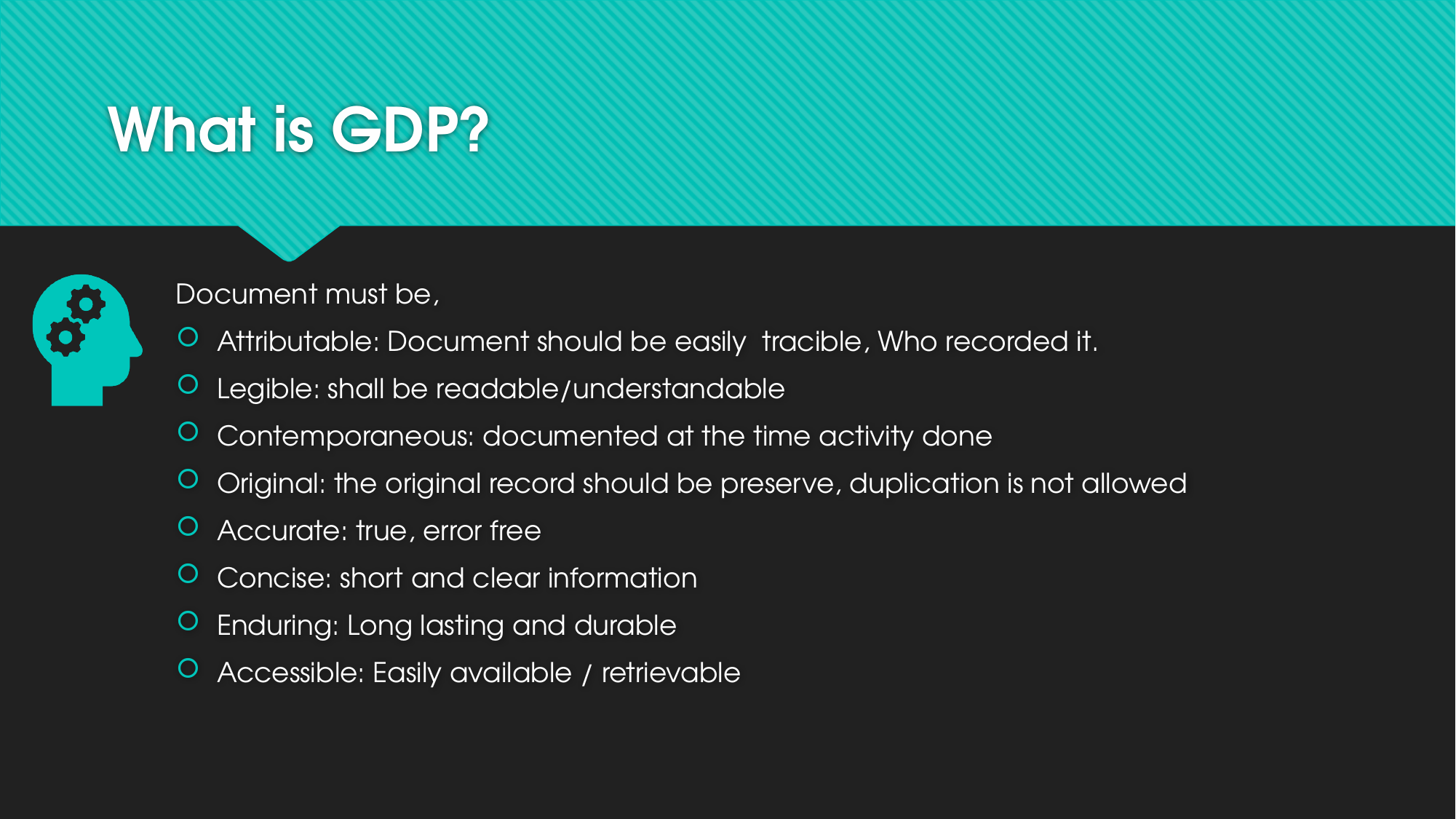

# What is GDP?

Document must be,
Attributable: Document should be easily  tracible, Who recorded it.
Legible: shall be readable/understandable
Contemporaneous: documented at the time activity done
Original: the original record should be preserve, duplication is not allowed
Accurate: true, error free
Concise: short and clear information
Enduring: Long lasting and durable
Accessible: Easily available / retrievable